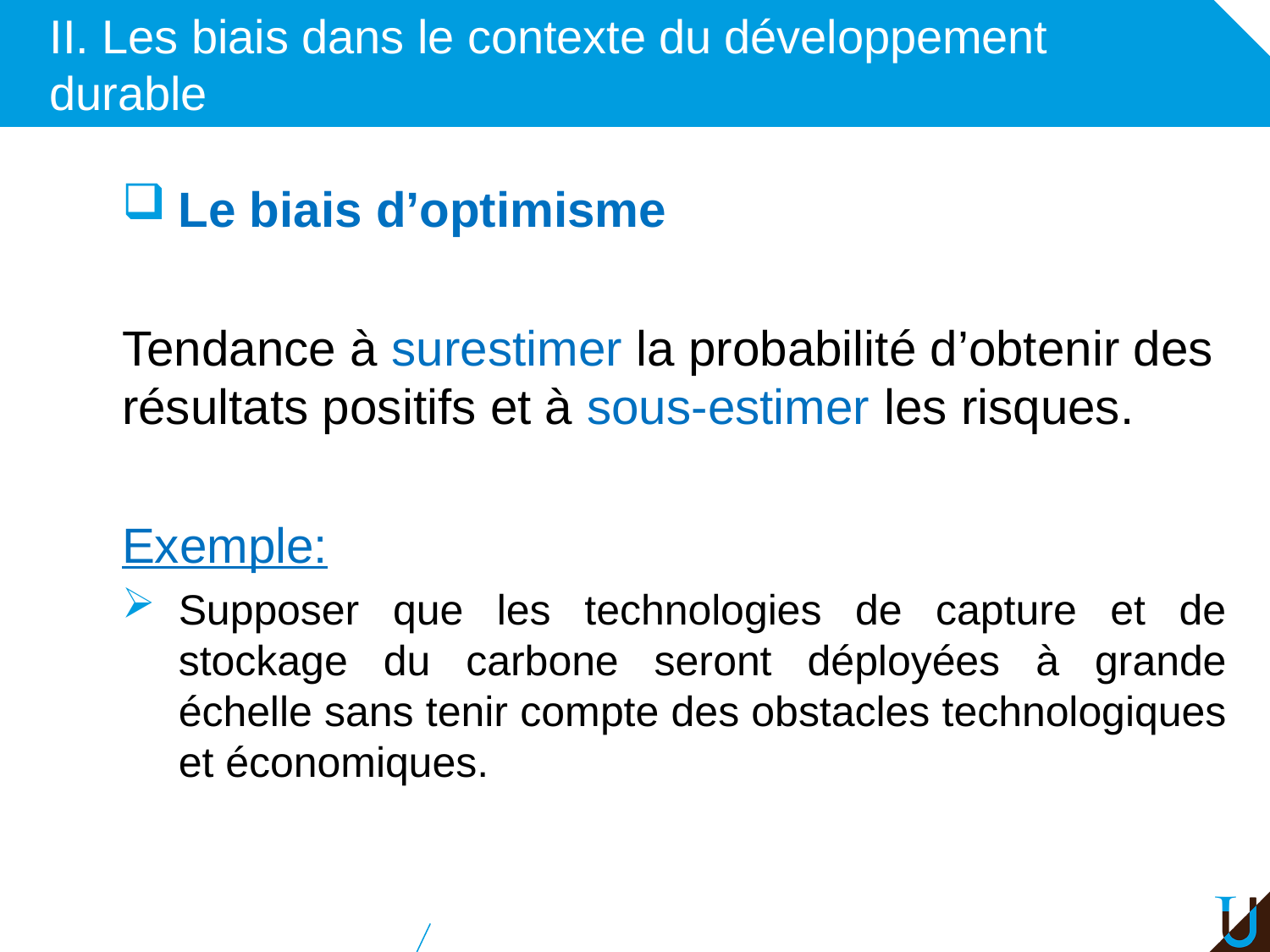

# II. Les biais dans le contexte du développement durable
Le biais d’optimisme

Tendance à surestimer la probabilité d’obtenir des résultats positifs et à sous-estimer les risques.

Exemple:
Supposer que les technologies de capture et de stockage du carbone seront déployées à grande échelle sans tenir compte des obstacles technologiques et économiques.
15